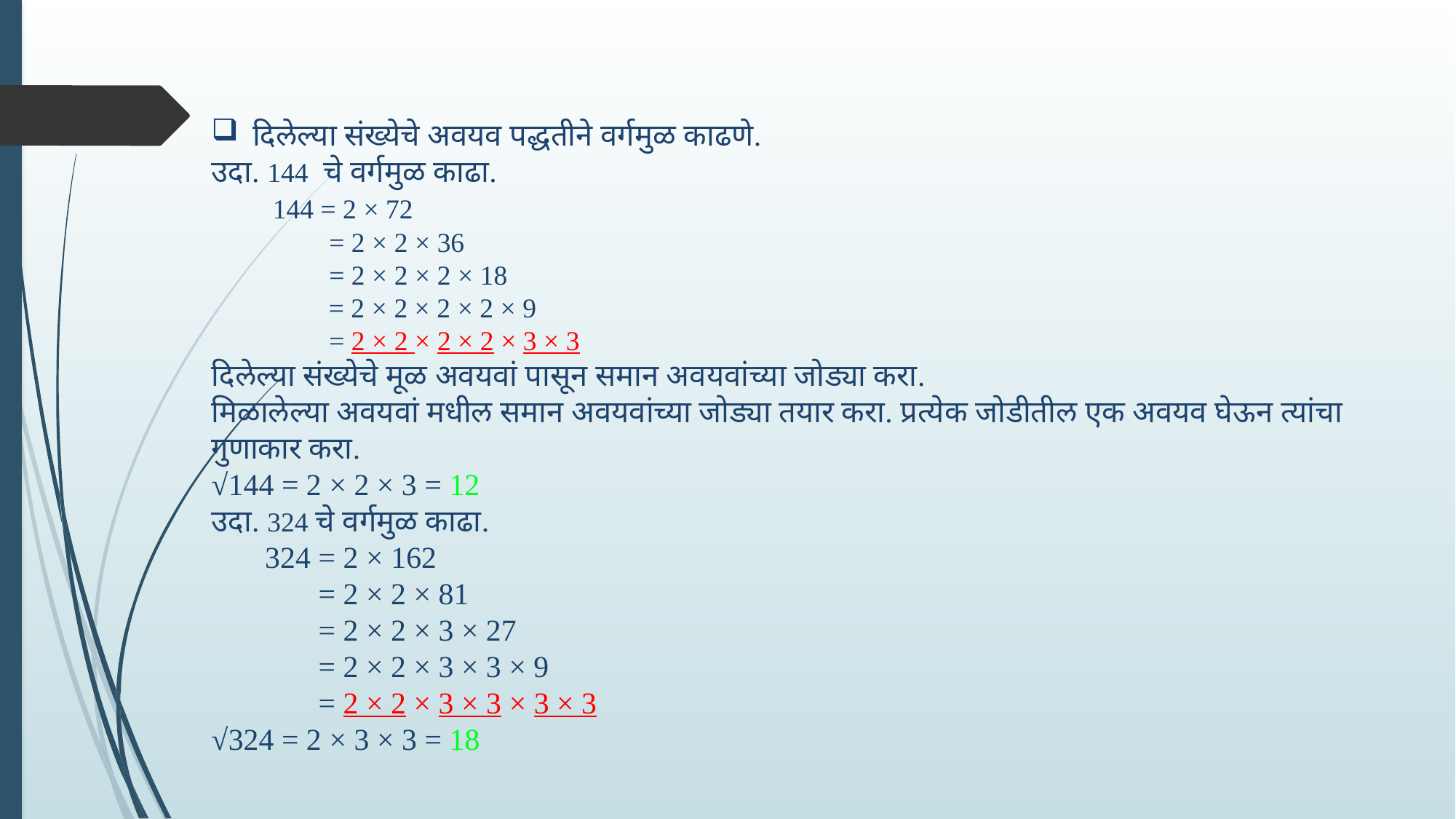

दिलेल्या संख्येचे अवयव पद्धतीने वर्गमुळ काढणे.
उदा. 144  चे वर्गमुळ काढा.
        144 = 2 × 72
                 = 2 × 2 × 36
                 = 2 × 2 × 2 × 18
                 = 2 × 2 × 2 × 2 × 9
                 = 2 × 2 × 2 × 2 × 3 × 3
दिलेल्या संख्येचे मूळ अवयवां पासून समान अवयवांच्या जोड्या करा.
मिळालेल्या अवयवां मधील समान अवयवांच्या जोड्या तयार करा. प्रत्येक जोडीतील एक अवयव घेऊन त्यांचा गुणाकार करा.
√144 = 2 × 2 × 3 = 12
उदा. 324 चे वर्गमुळ काढा.
       324 = 2 × 162
              = 2 × 2 × 81
              = 2 × 2 × 3 × 27
              = 2 × 2 × 3 × 3 × 9
              = 2 × 2 × 3 × 3 × 3 × 3
√324 = 2 × 3 × 3 = 18